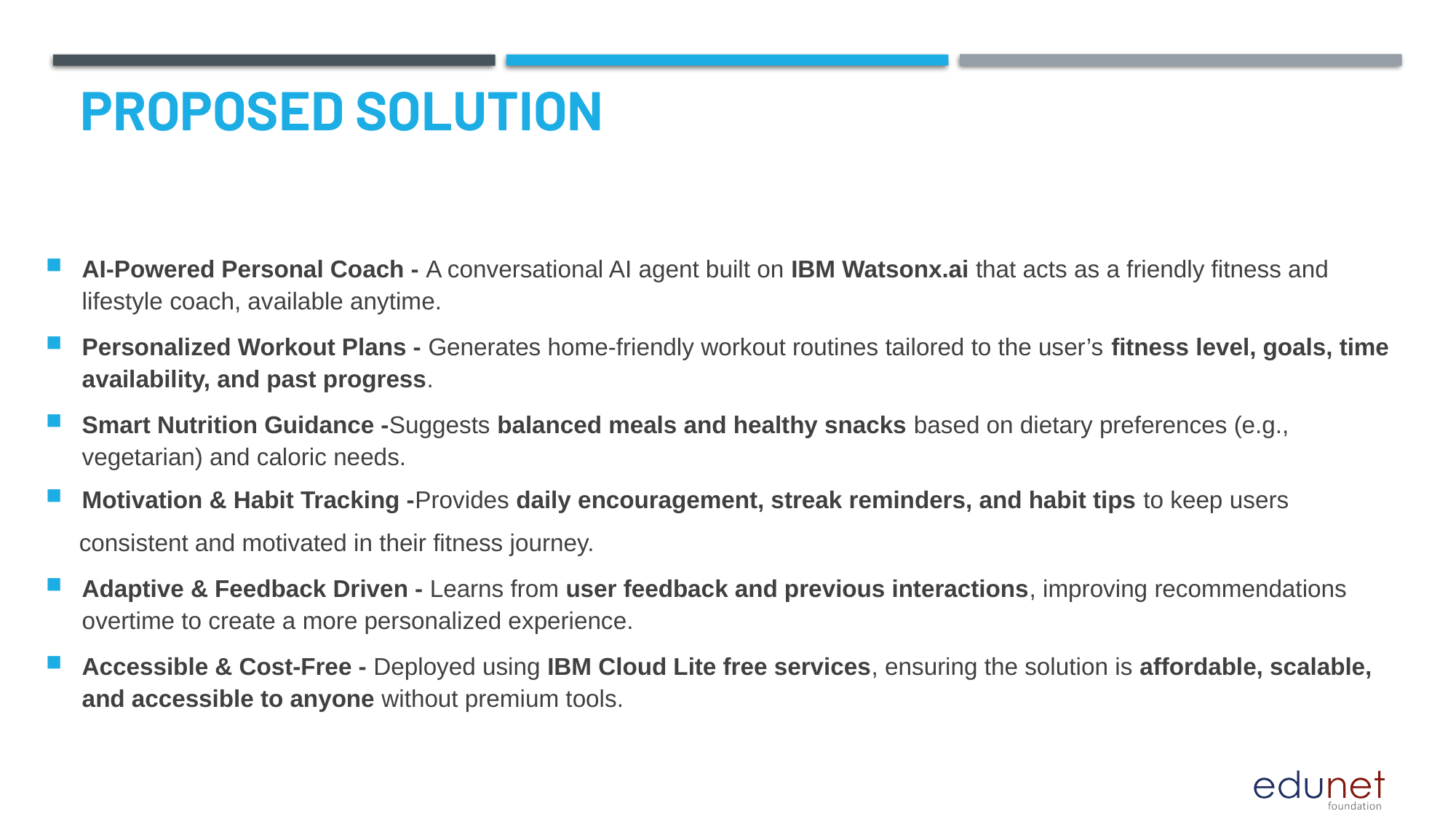

Smart Nutrition Guidance

# Proposed Solution
AI-Powered Personal Coach - A conversational AI agent built on IBM Watsonx.ai that acts as a friendly fitness and   lifestyle coach, available anytime.
Personalized Workout Plans - Generates home-friendly workout routines tailored to the user’s fitness level, goals, time availability, and past progress.
Smart Nutrition Guidance -Suggests balanced meals and healthy snacks based on dietary preferences (e.g., vegetarian) and caloric needs.
Motivation & Habit Tracking -Provides daily encouragement, streak reminders, and habit tips to keep users
     consistent and motivated in their fitness journey.
Adaptive & Feedback Driven - Learns from user feedback and previous interactions, improving recommendations overtime to create a more personalized experience.
Accessible & Cost-Free - Deployed using IBM Cloud Lite free services, ensuring the solution is affordable, scalable, and accessible to anyone without premium tools.